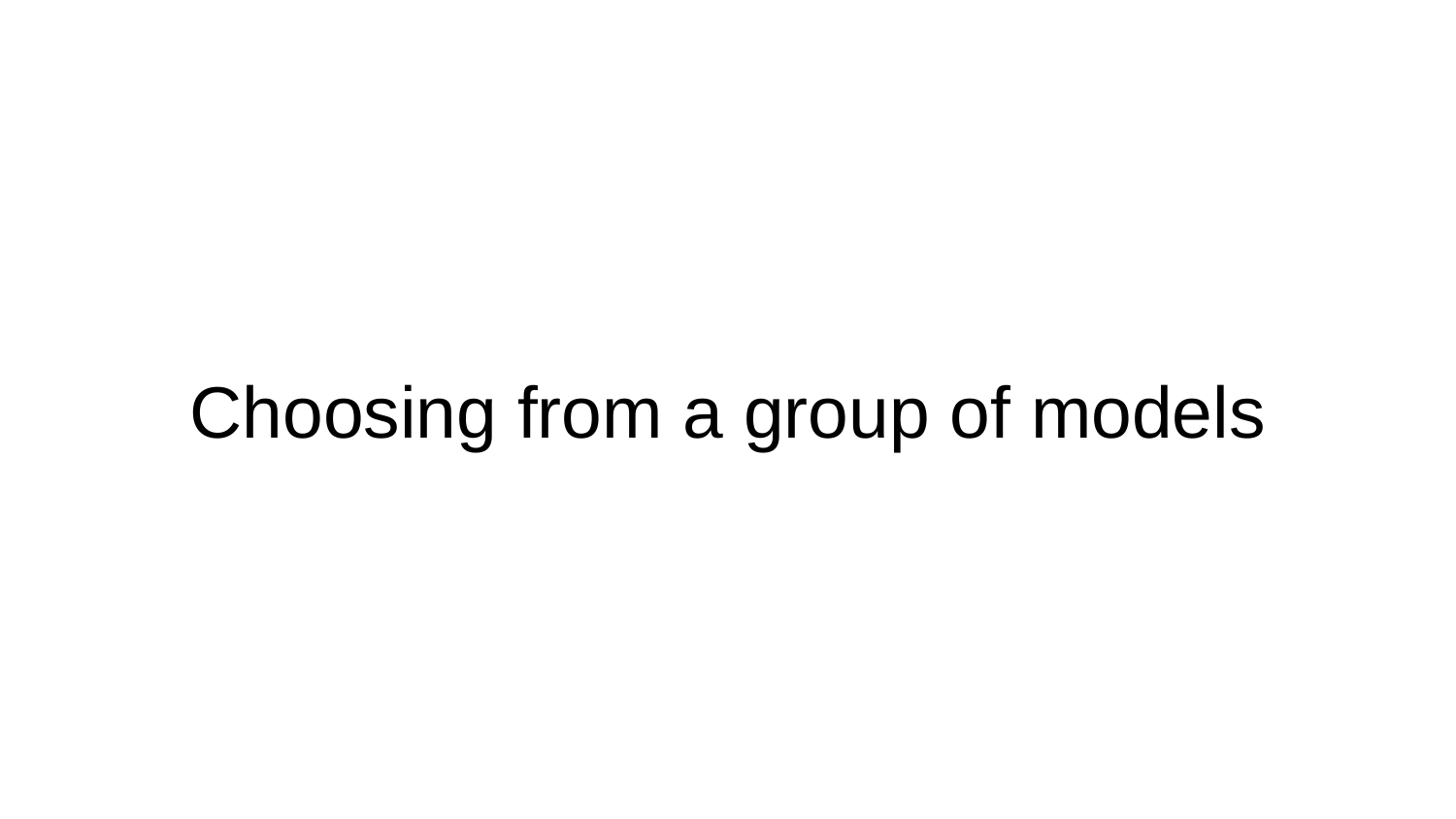

# Choosing from a group of models